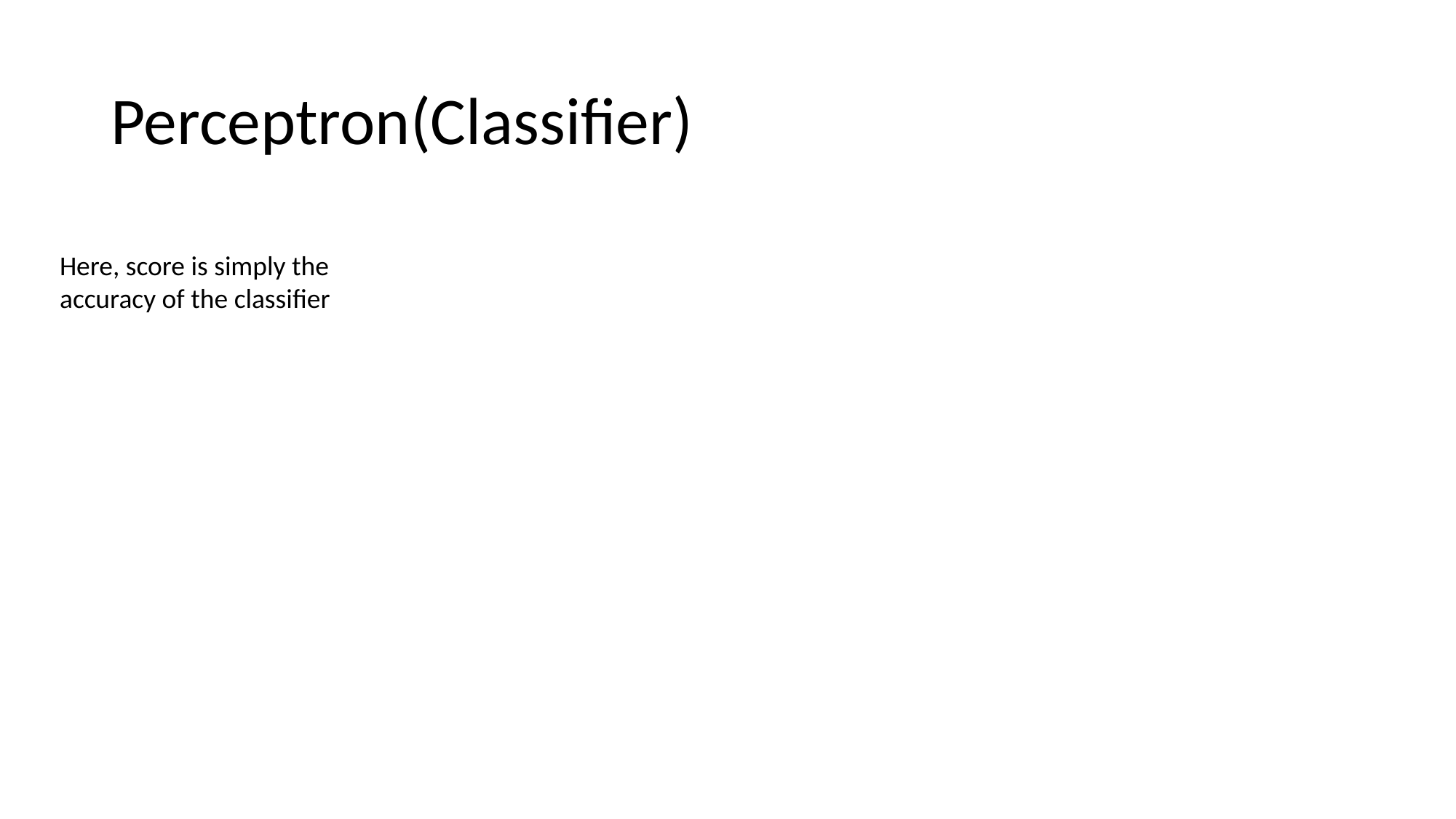

# Perceptron(Classifier)
Here, score is simply the accuracy of the classifier